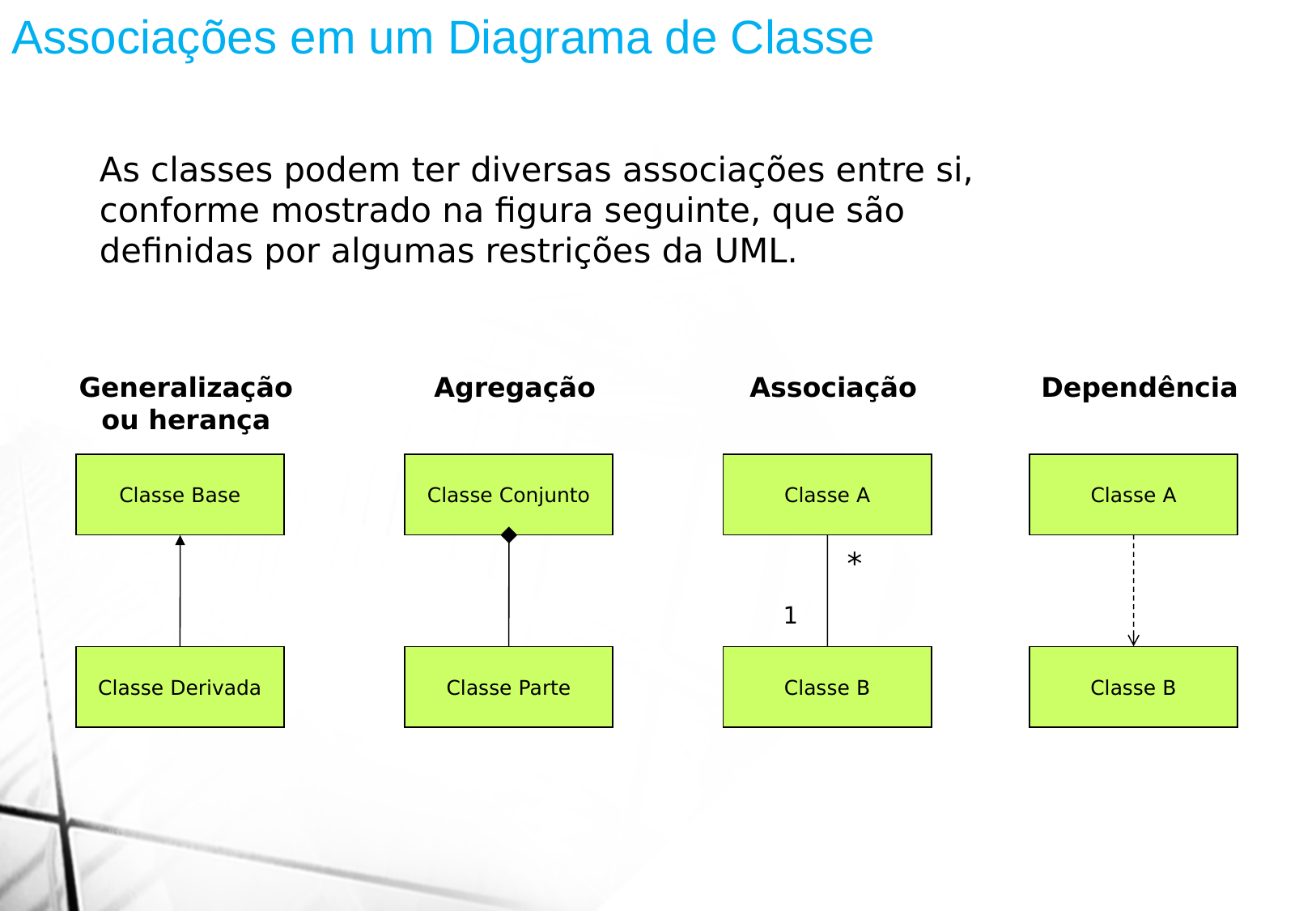

Associações em um Diagrama de Classe
As classes podem ter diversas associações entre si, conforme mostrado na figura seguinte, que são definidas por algumas restrições da UML.
Generalização ou herança
Agregação
Associação
Dependência
Classe Base
Classe Conjunto
Classe A
Classe A

*
1
Classe Derivada
Classe Parte
Classe B
Classe B